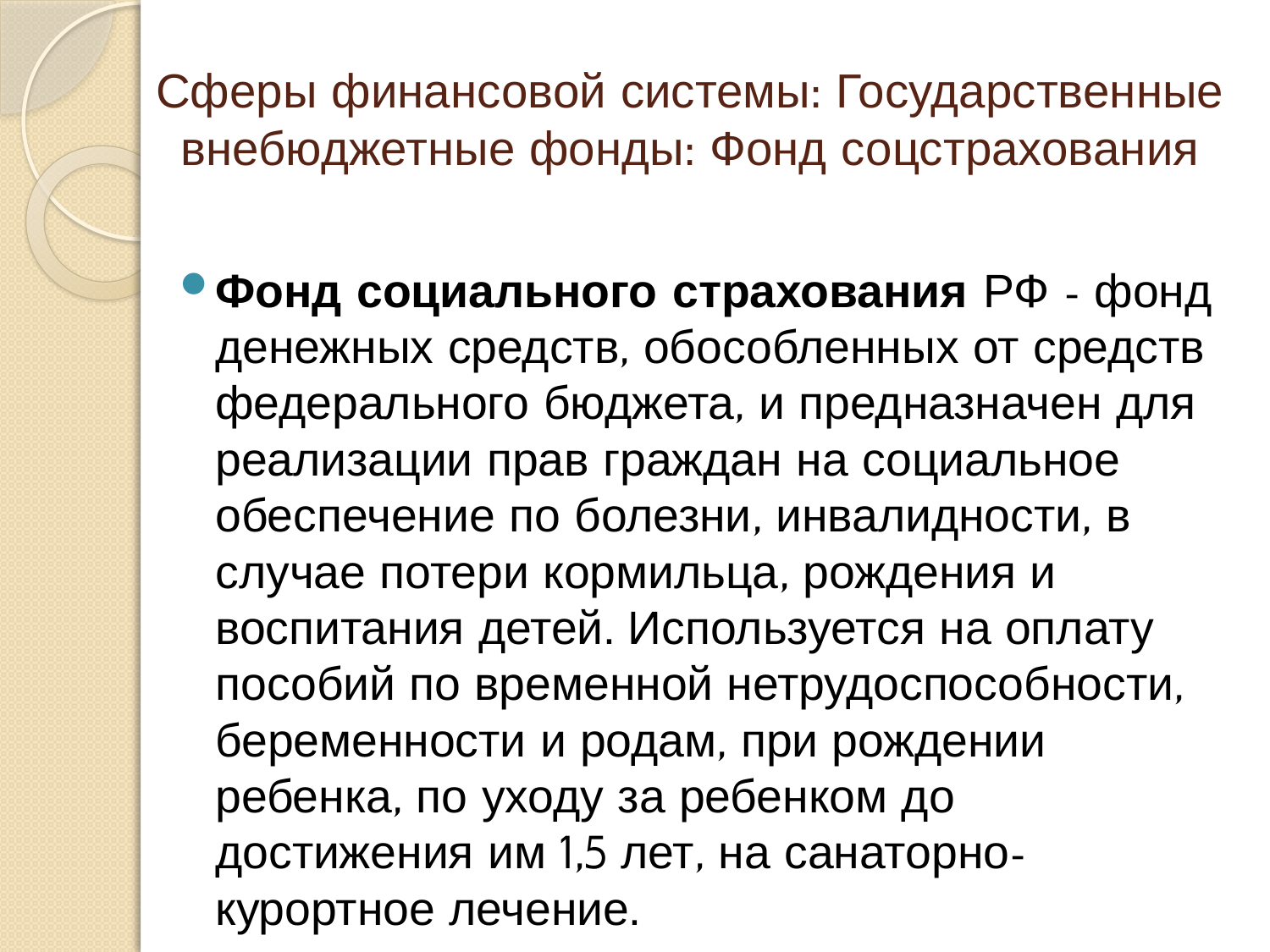

# Сферы финансовой системы: Государственные внебюджетные фонды: Фонд соцстрахования
Фонд социального страхования РФ - фонд денежных средств, обособленных от средств федерального бюджета, и предназначен для реализации прав граждан на социальное обеспечение по болезни, инвалидности, в случае потери кормильца, рождения и воспитания детей. Используется на оплату пособий по временной нетрудоспособности, беременности и родам, при рождении ребенка, по уходу за ребенком до достижения им 1,5 лет, на санаторно-курортное лечение.